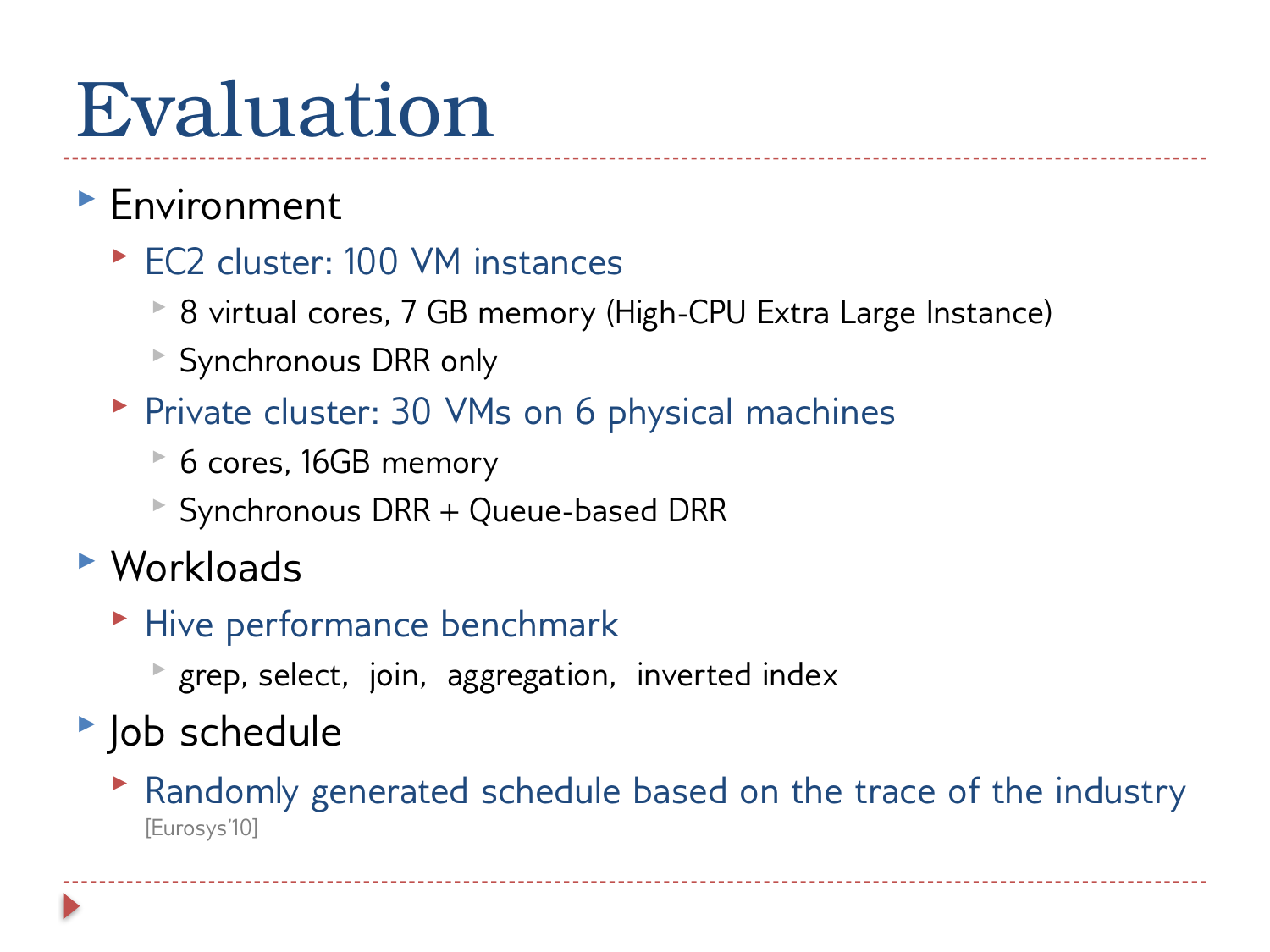

# Evaluation
Environment
EC2 cluster: 100 VM instances
8 virtual cores, 7 GB memory (High-CPU Extra Large Instance)
Synchronous DRR only
Private cluster: 30 VMs on 6 physical machines
6 cores, 16GB memory
Synchronous DRR + Queue-based DRR
Workloads
Hive performance benchmark
grep, select,  join,  aggregation,  inverted index
Job schedule
Randomly generated schedule based on the trace of the industry [Eurosys’10]